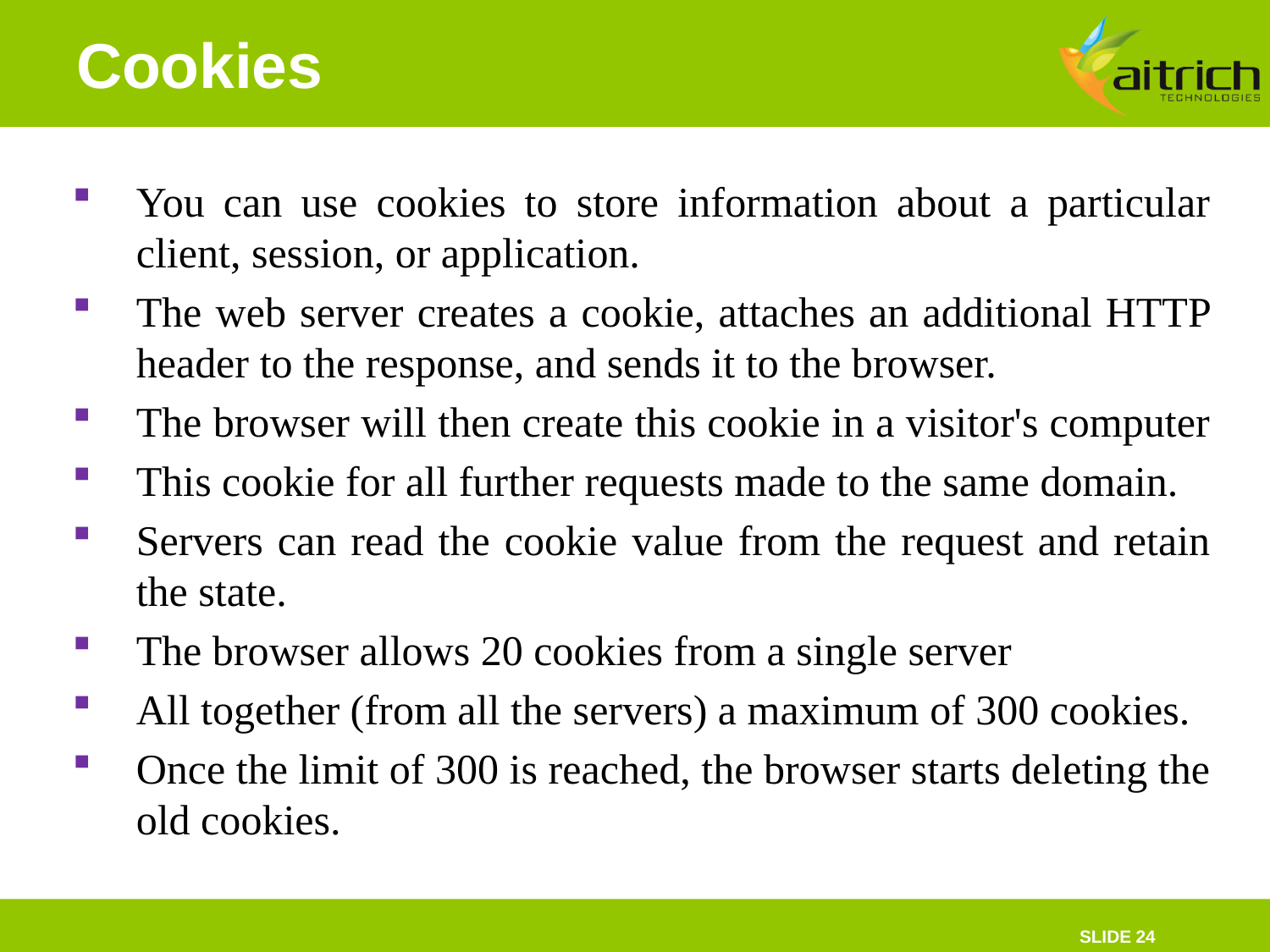

# Cookies
You can use cookies to store information about a particular client, session, or application.
The web server creates a cookie, attaches an additional HTTP header to the response, and sends it to the browser.
The browser will then create this cookie in a visitor's computer
This cookie for all further requests made to the same domain.
Servers can read the cookie value from the request and retain the state.
The browser allows 20 cookies from a single server
All together (from all the servers) a maximum of 300 cookies.
Once the limit of 300 is reached, the browser starts deleting the old cookies.